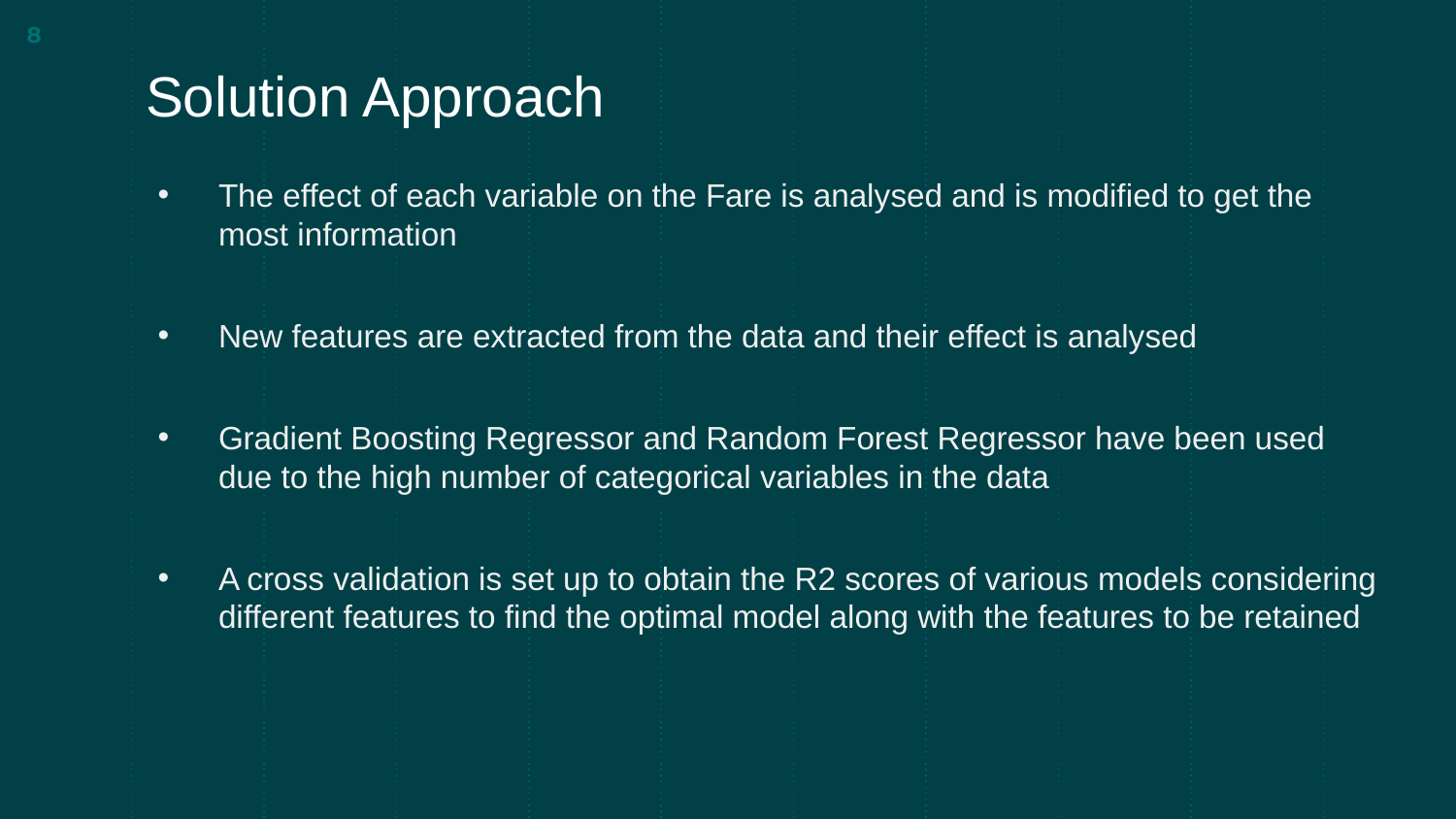

8
Solution Approach
The effect of each variable on the Fare is analysed and is modified to get the most information

New features are extracted from the data and their effect is analysed

Gradient Boosting Regressor and Random Forest Regressor have been used due to the high number of categorical variables in the data

A cross validation is set up to obtain the R2 scores of various models considering different features to find the optimal model along with the features to be retained